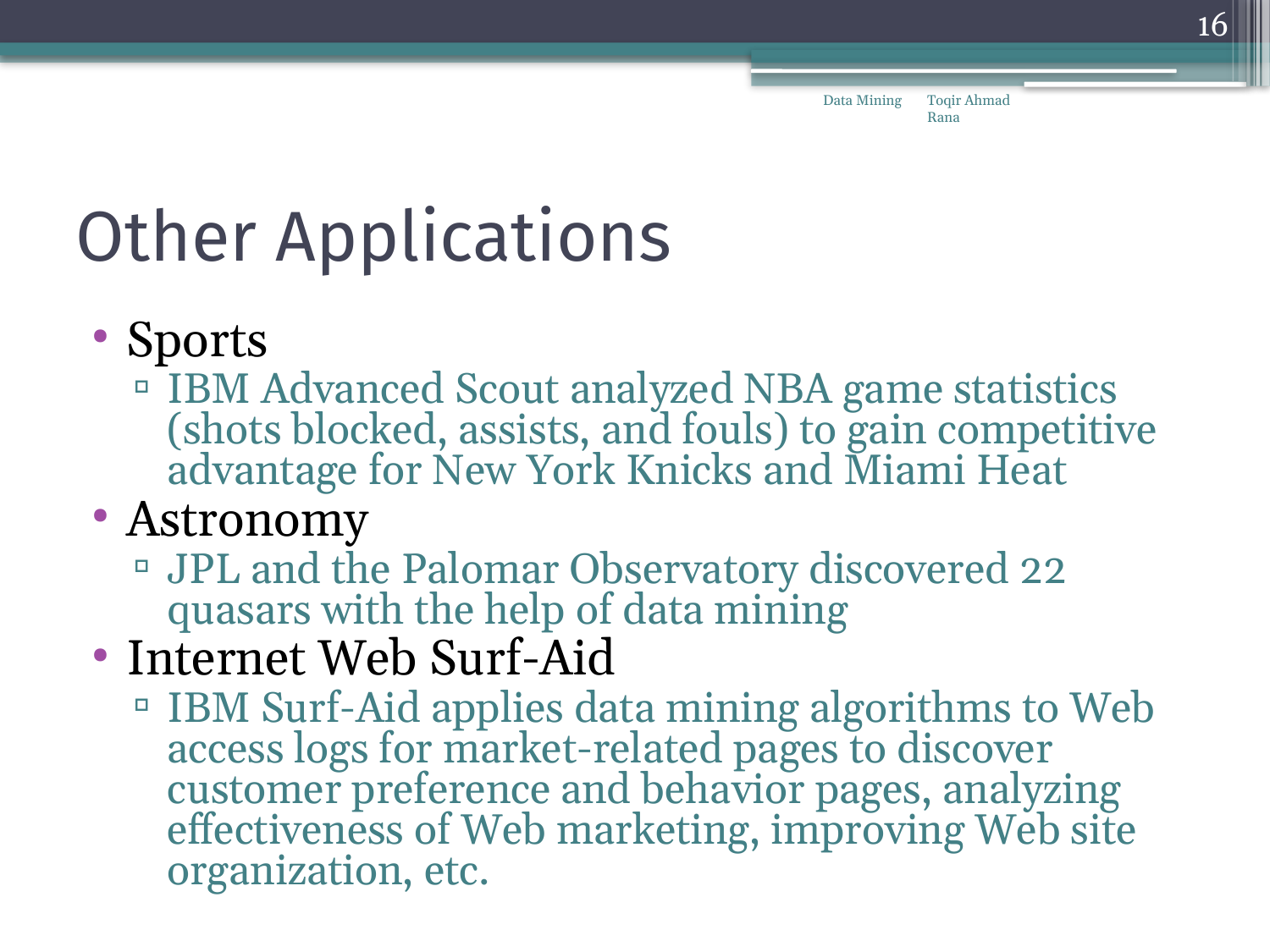

16
Data Mining
Toqir Ahmad Rana
# Other Applications
Sports
IBM Advanced Scout analyzed NBA game statistics (shots blocked, assists, and fouls) to gain competitive advantage for New York Knicks and Miami Heat
Astronomy
JPL and the Palomar Observatory discovered 22 quasars with the help of data mining
Internet Web Surf-Aid
IBM Surf-Aid applies data mining algorithms to Web access logs for market-related pages to discover customer preference and behavior pages, analyzing effectiveness of Web marketing, improving Web site organization, etc.